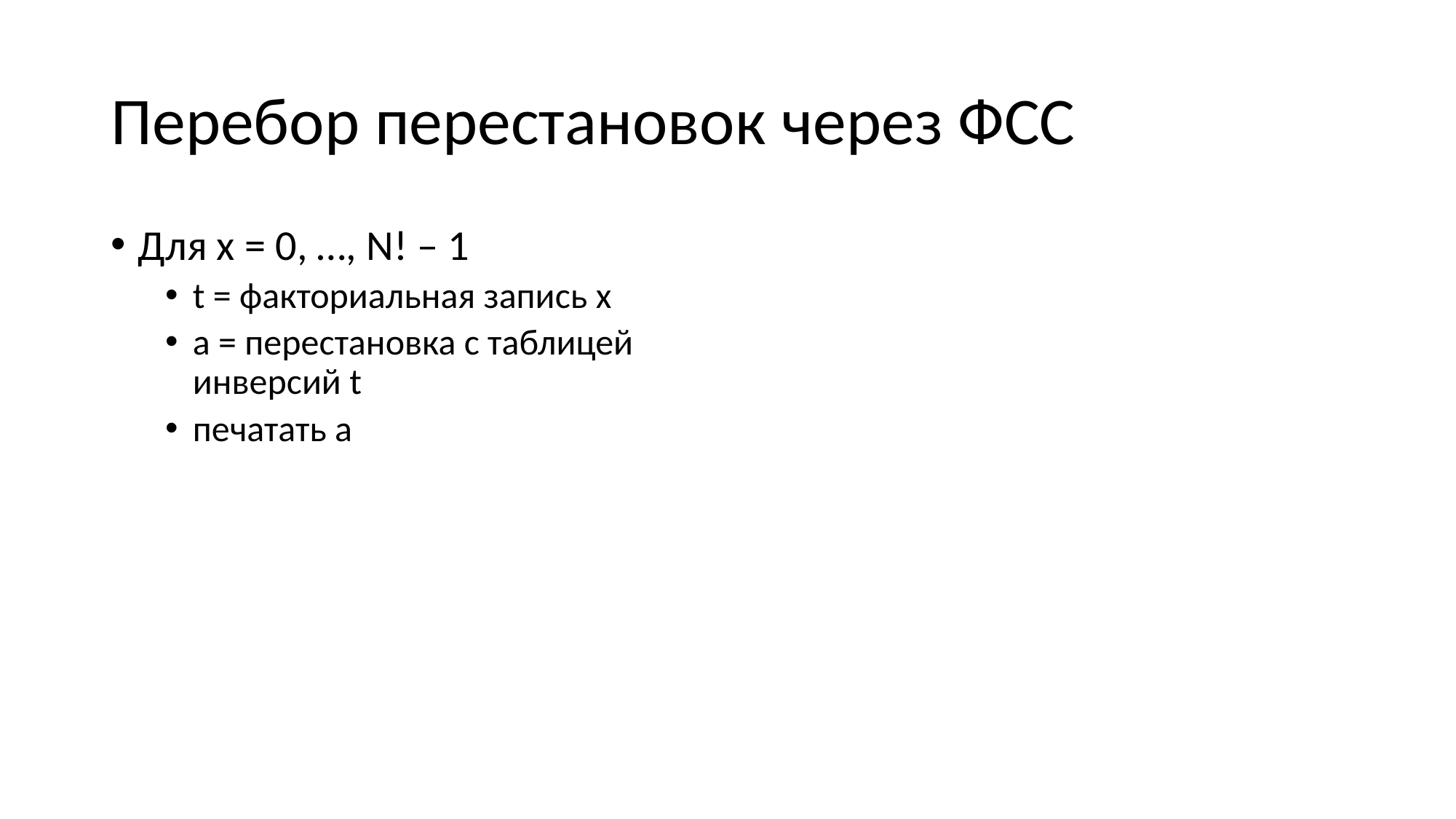

# Перебор перестановок через ФСС
Для x = 0, …, N! – 1
t = факториальная запись x
a = перестановка с таблицей инверсий t
печатать a

Одна перестановка за O(N2) действий в худшем случае